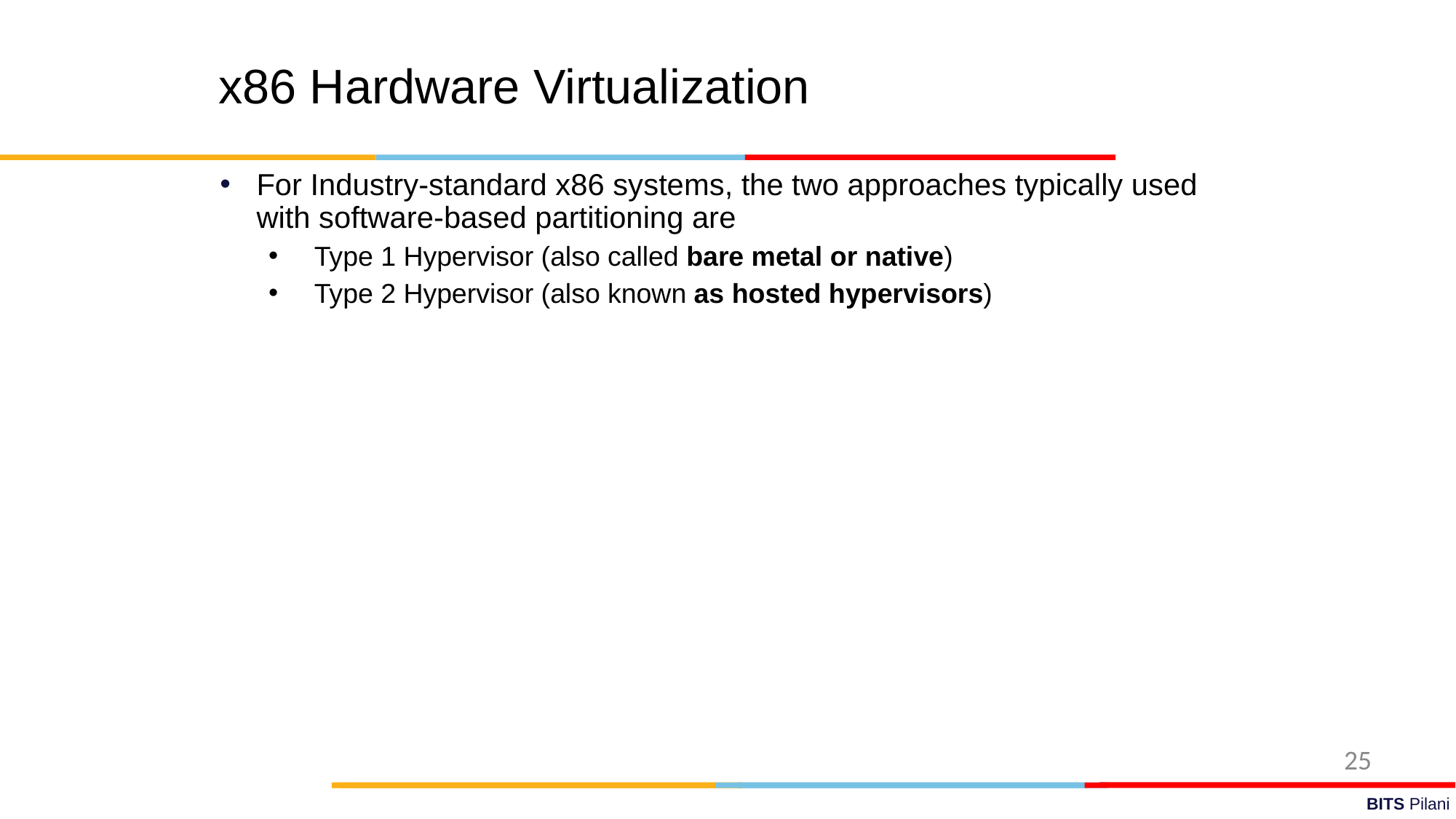

x86 Hardware Virtualization
For Industry-standard x86 systems, the two approaches typically used with software-based partitioning are
Type 1 Hypervisor (also called bare metal or native)
Type 2 Hypervisor (also known as hosted hypervisors)
25